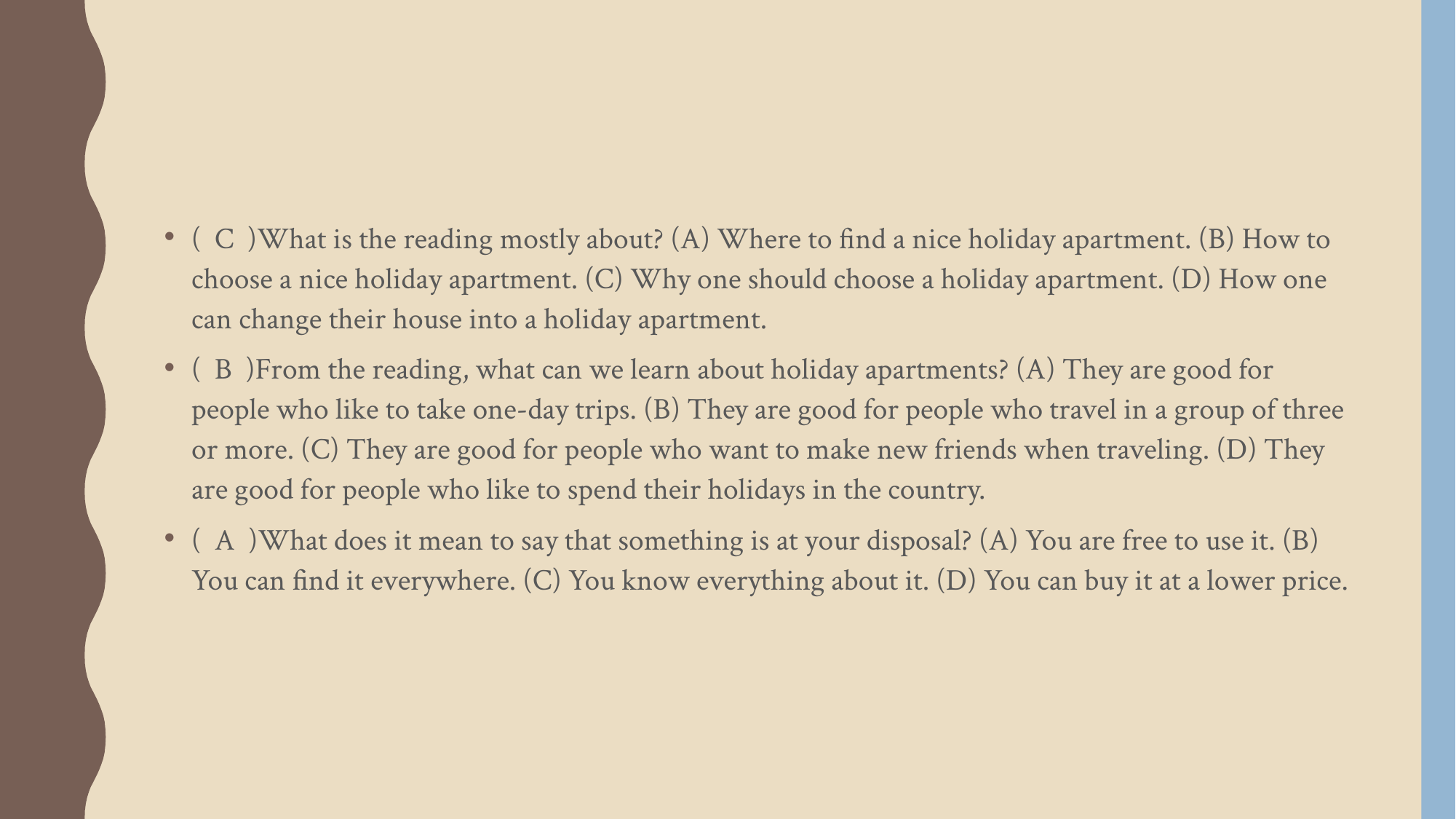

(  C  )What is the reading mostly about? (A) Where to find a nice holiday apartment. (B) How to choose a nice holiday apartment. (C) Why one should choose a holiday apartment. (D) How one can change their house into a holiday apartment.
(  B  )From the reading, what can we learn about holiday apartments? (A) They are good for people who like to take one-day trips. (B) They are good for people who travel in a group of three or more. (C) They are good for people who want to make new friends when traveling. (D) They are good for people who like to spend their holidays in the country.
(  A  )What does it mean to say that something is at your disposal? (A) You are free to use it. (B) You can find it everywhere. (C) You know everything about it. (D) You can buy it at a lower price.